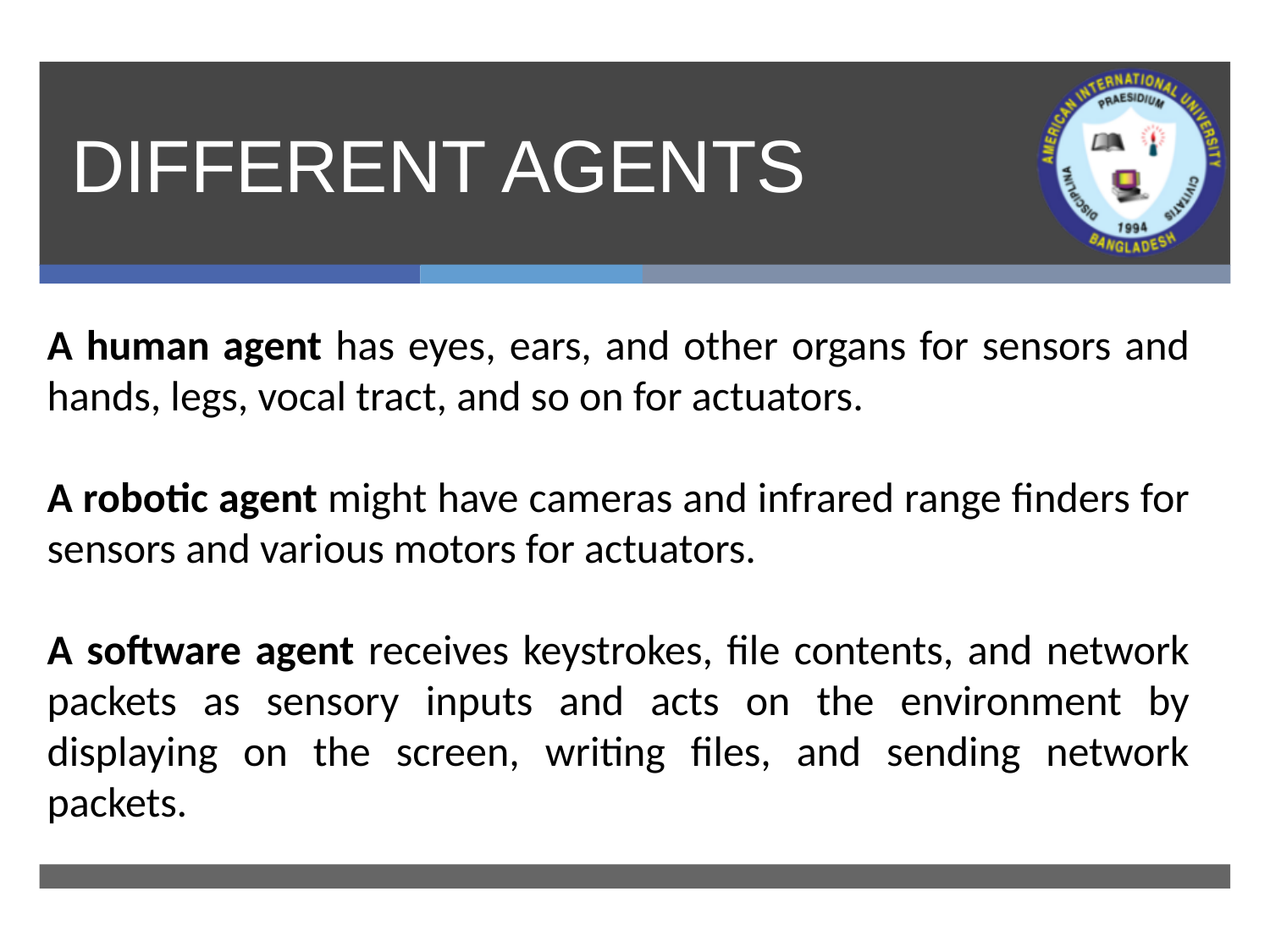

# DIFFERENT AGENTS
A human agent has eyes, ears, and other organs for sensors and hands, legs, vocal tract, and so on for actuators.

A robotic agent might have cameras and infrared range finders for sensors and various motors for actuators.

A software agent receives keystrokes, file contents, and network packets as sensory inputs and acts on the environment by displaying on the screen, writing files, and sending network packets.